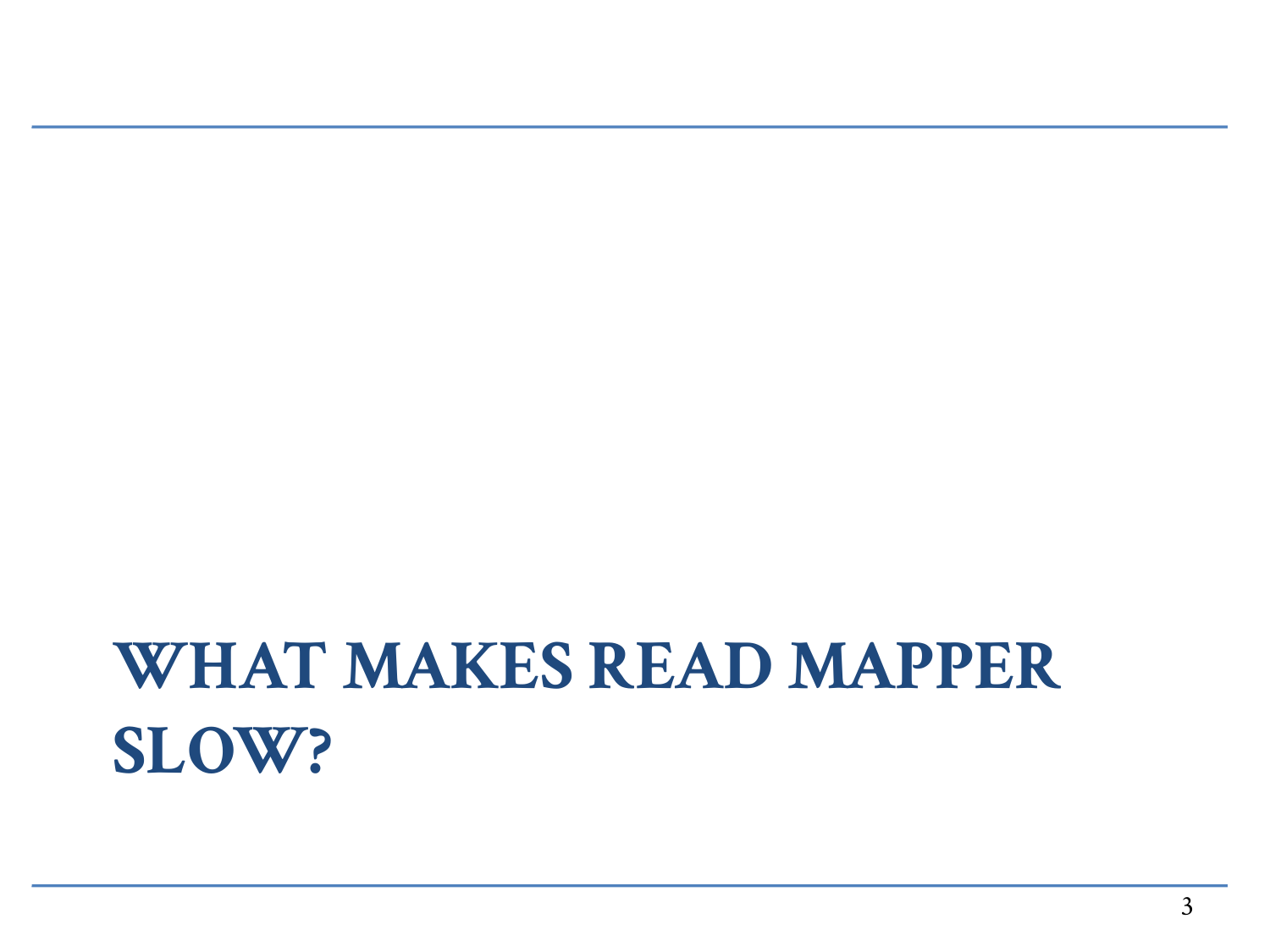

# What makes Read Mapper SLOW?
3